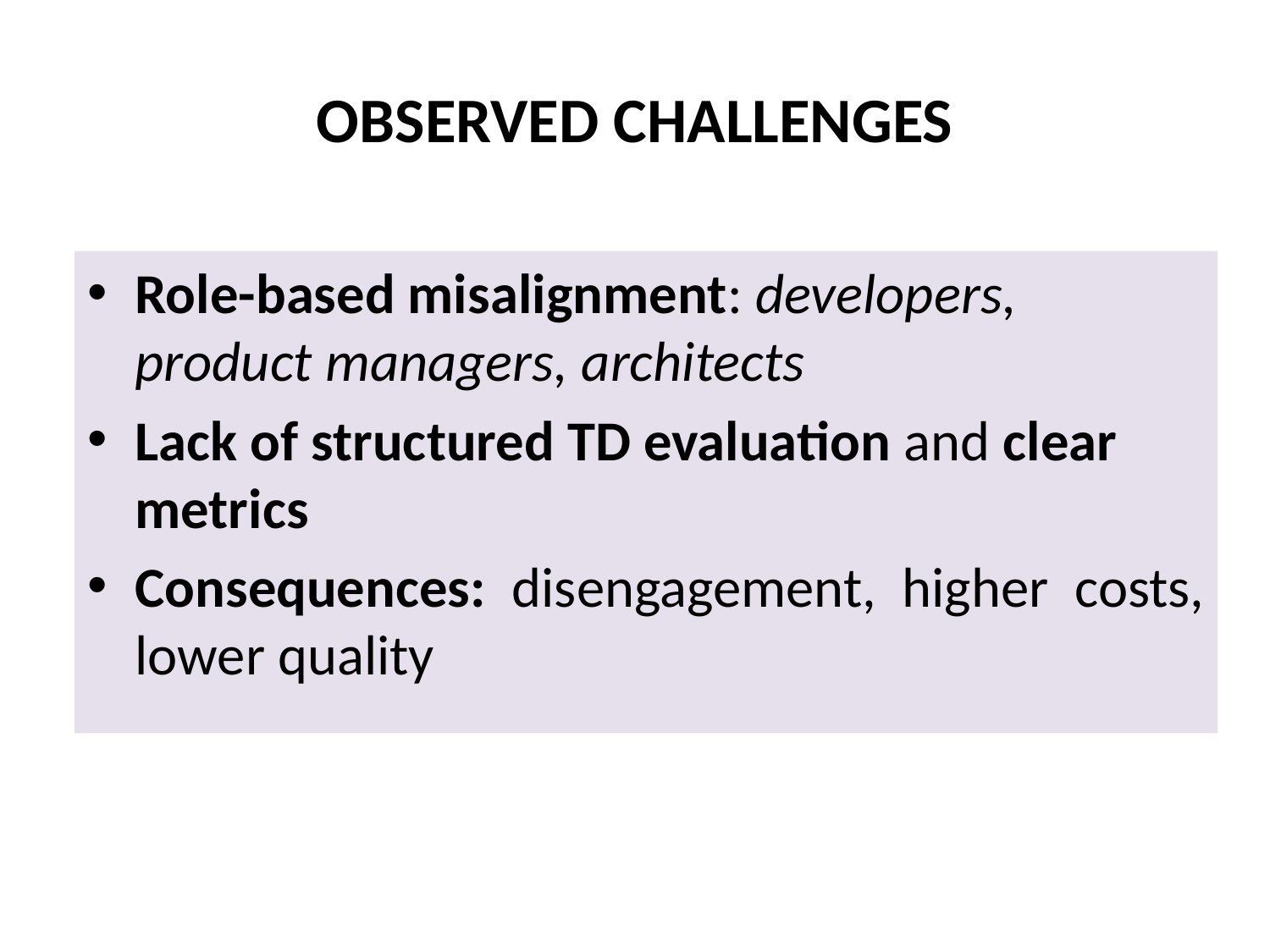

# OBSERVED CHALLENGES
Role-based misalignment: developers, product managers, architects
Lack of structured TD evaluation and clear metrics
Consequences: disengagement, higher costs, lower quality